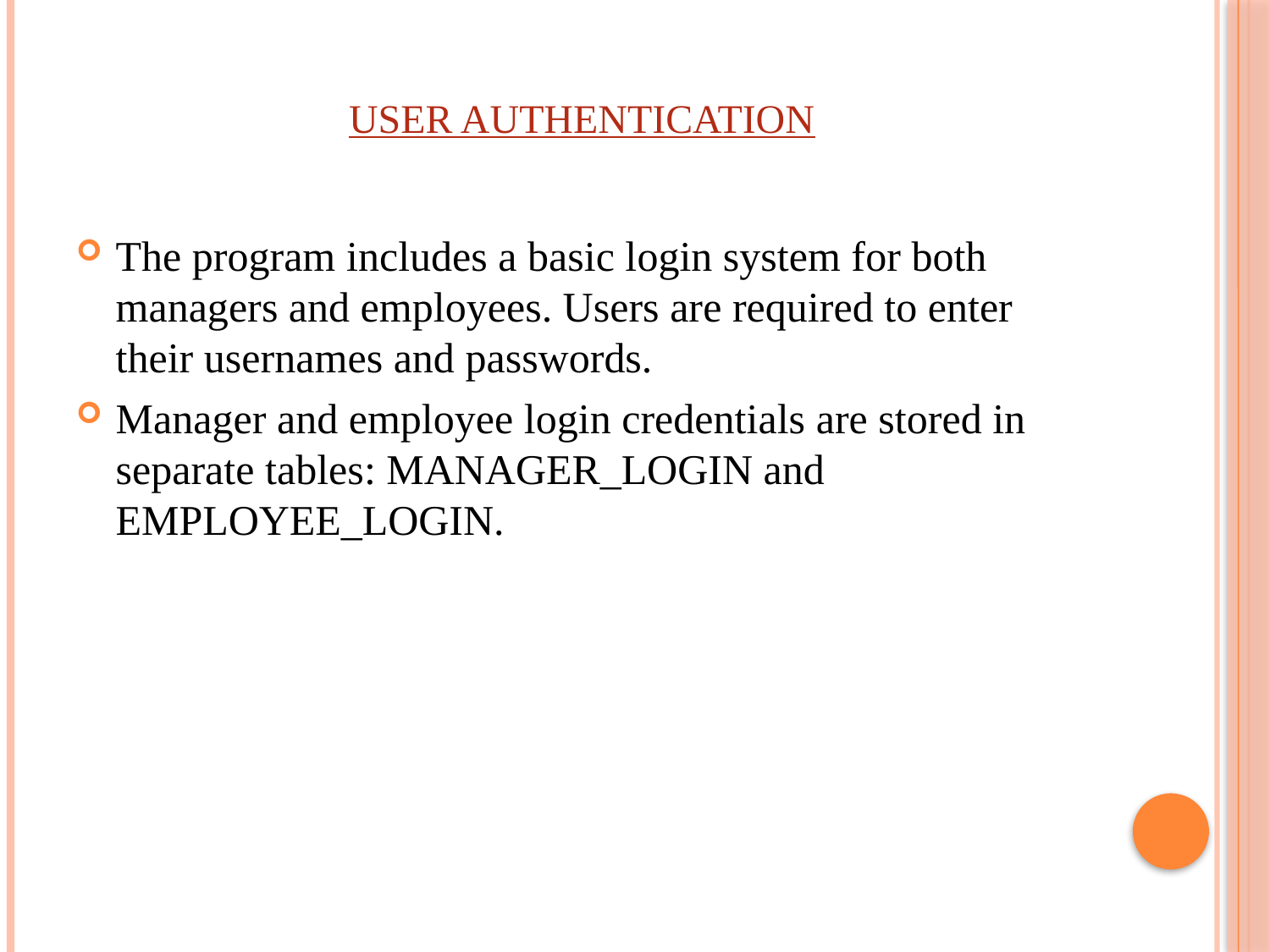

# User Authentication
The program includes a basic login system for both managers and employees. Users are required to enter their usernames and passwords.
Manager and employee login credentials are stored in separate tables: MANAGER_LOGIN and EMPLOYEE_LOGIN.